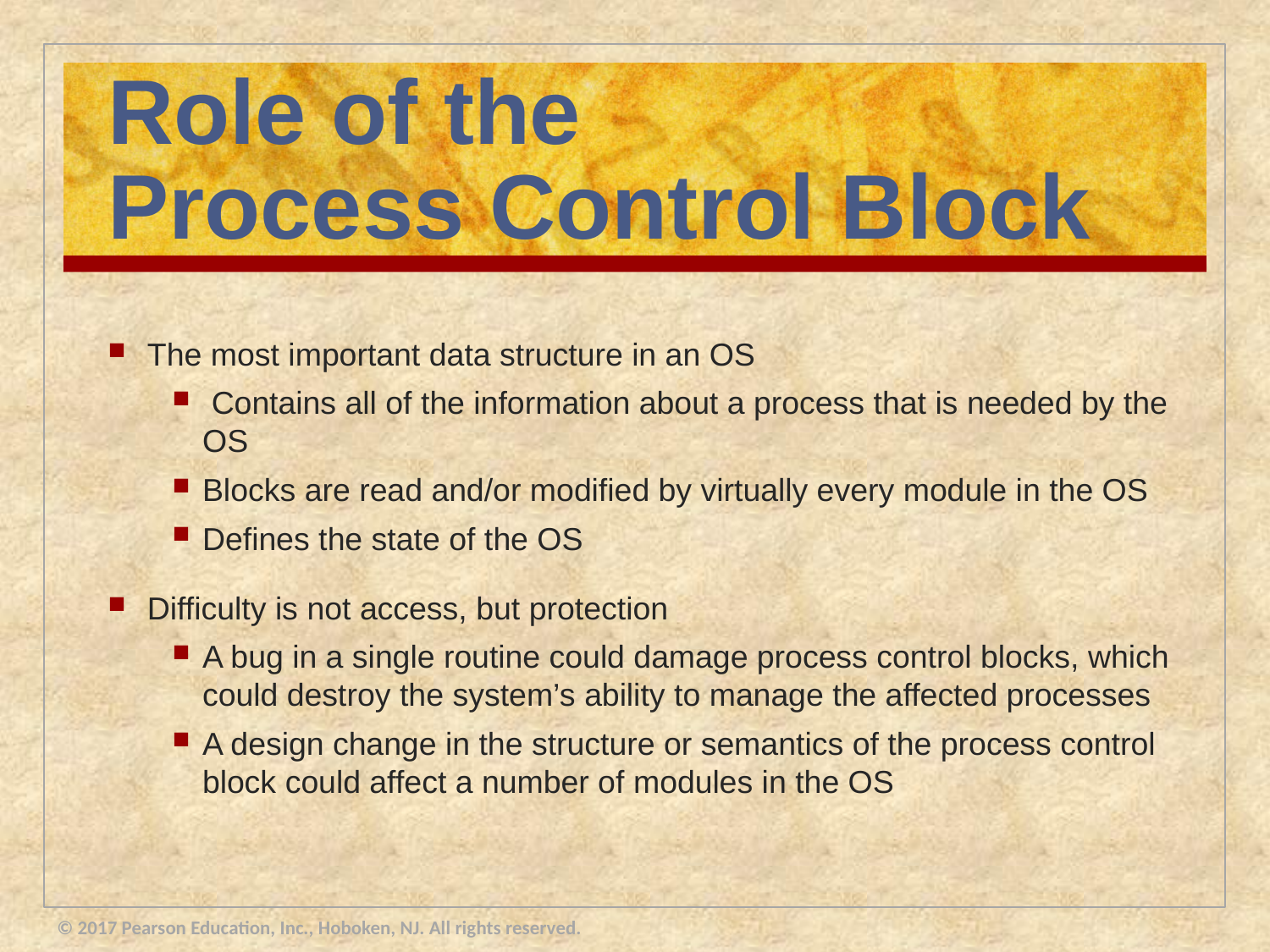

# Role of the Process Control Block
The most important data structure in an OS
 Contains all of the information about a process that is needed by the OS
Blocks are read and/or modified by virtually every module in the OS
Defines the state of the OS
Difficulty is not access, but protection
A bug in a single routine could damage process control blocks, which could destroy the system’s ability to manage the affected processes
A design change in the structure or semantics of the process control block could affect a number of modules in the OS

© 2017 Pearson Education, Inc., Hoboken, NJ. All rights reserved.